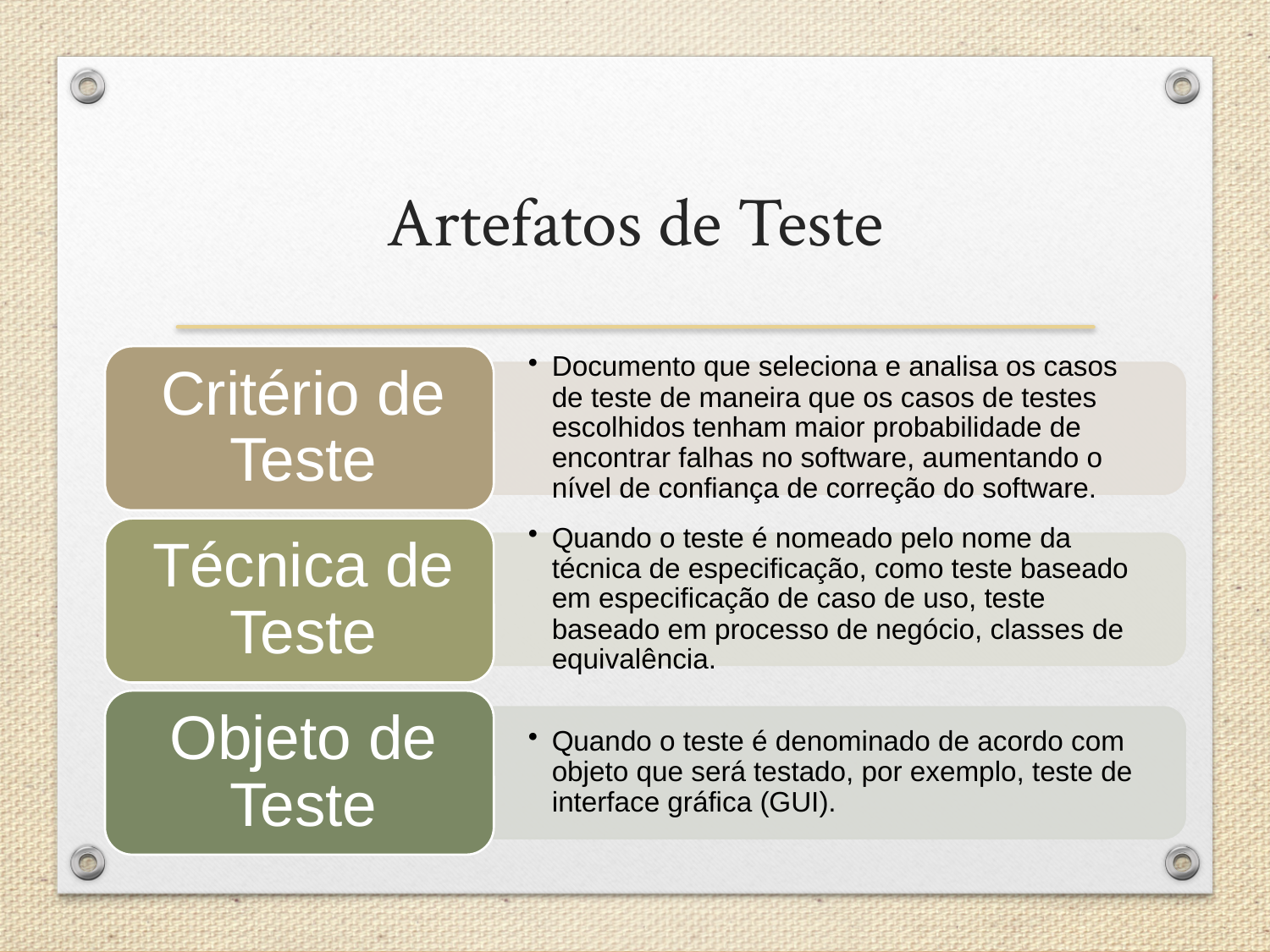

# Artefatos de Teste
Documento que seleciona e analisa os casos de teste de maneira que os casos de testes escolhidos tenham maior probabilidade de encontrar falhas no software, aumentando o nível de confiança de correção do software.
Critério de Teste
Quando o teste é nomeado pelo nome da técnica de especificação, como teste baseado em especificação de caso de uso, teste baseado em processo de negócio, classes de equivalência.
Técnica de Teste
Quando o teste é denominado de acordo com objeto que será testado, por exemplo, teste de interface gráfica (GUI).
Objeto de Teste